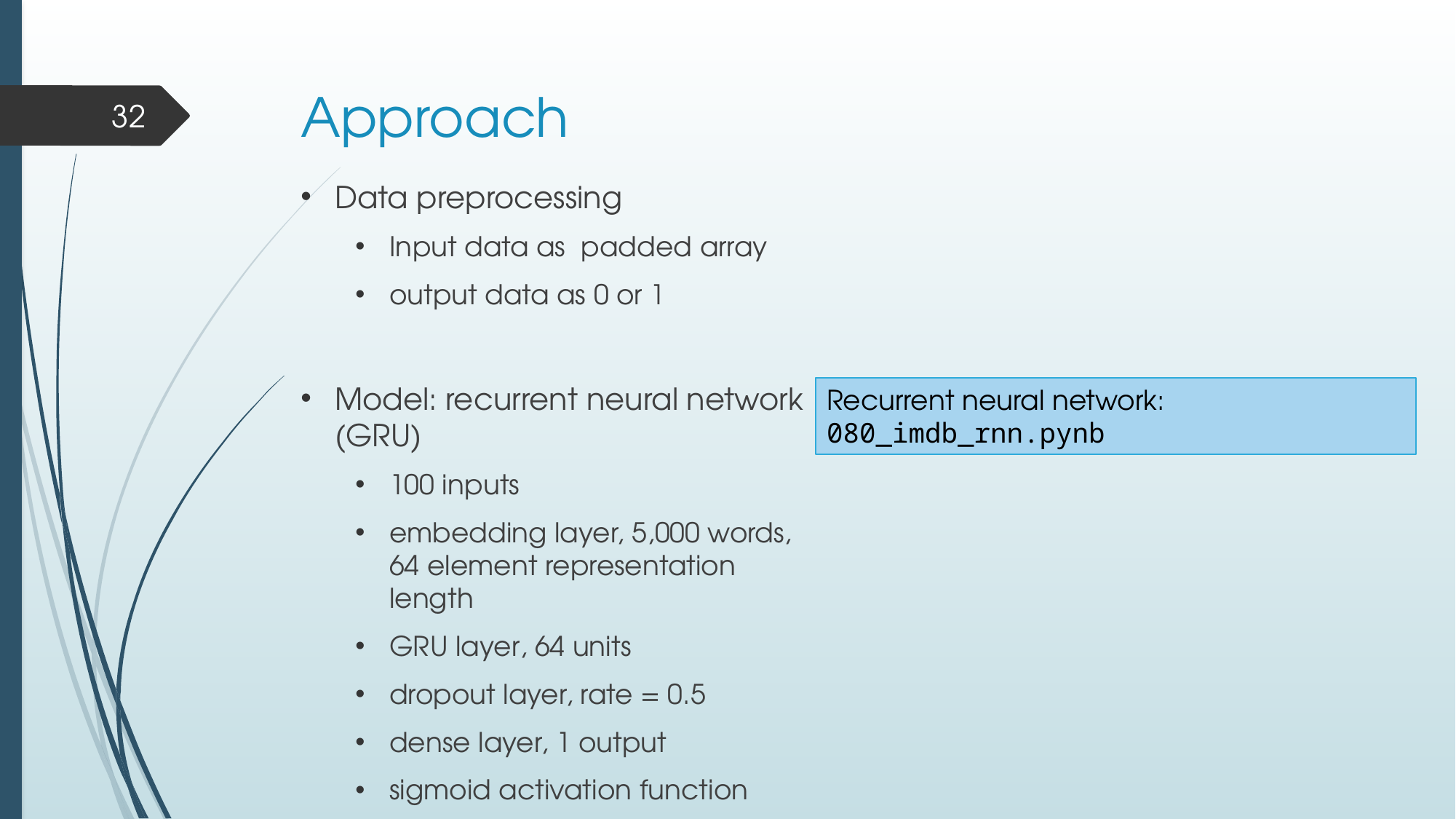

# Approach
32
Data preprocessing
Input data as  padded array
output data as 0 or 1

Model: recurrent neural network (GRU)
100 inputs
embedding layer, 5,000 words, 64 element representation length
GRU layer, 64 units
dropout layer, rate = 0.5
dense layer, 1 output
sigmoid activation function
Recurrent neural network: 080_imdb_rnn.pynb